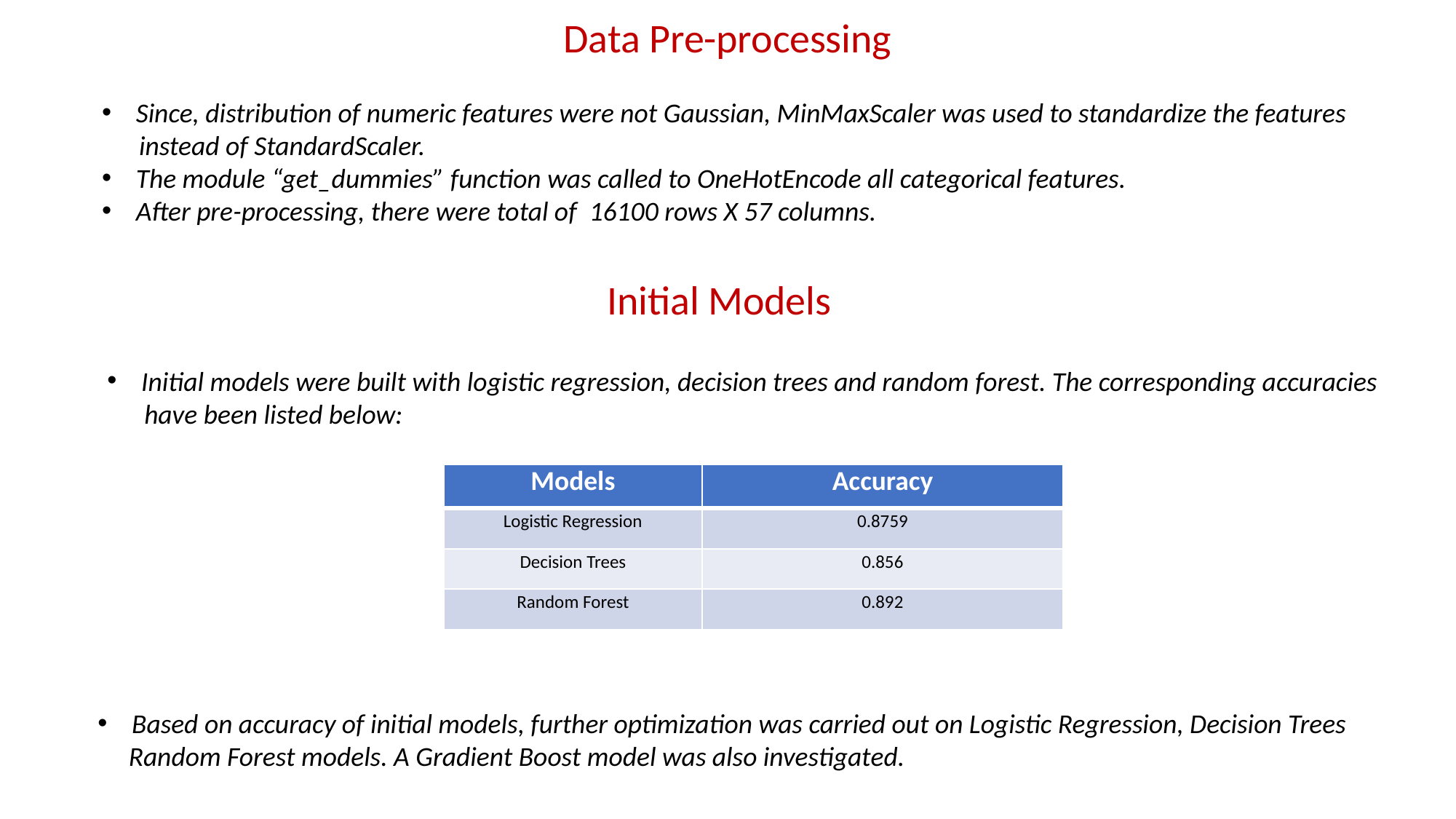

Data Pre-processing
Since, distribution of numeric features were not Gaussian, MinMaxScaler was used to standardize the features
      instead of StandardScaler.
The module “get_dummies” function was called to OneHotEncode all categorical features.
After pre-processing, there were total of  16100 rows X 57 columns.
Initial Models
Initial models were built with logistic regression, decision trees and random forest. The corresponding accuracies
      have been listed below:
| Models | Accuracy |
| --- | --- |
| Logistic Regression | 0.8759 |
| Decision Trees | 0.856 |
| Random Forest | 0.892 |
Based on accuracy of initial models, further optimization was carried out on Logistic Regression, Decision Trees
     Random Forest models. A Gradient Boost model was also investigated.